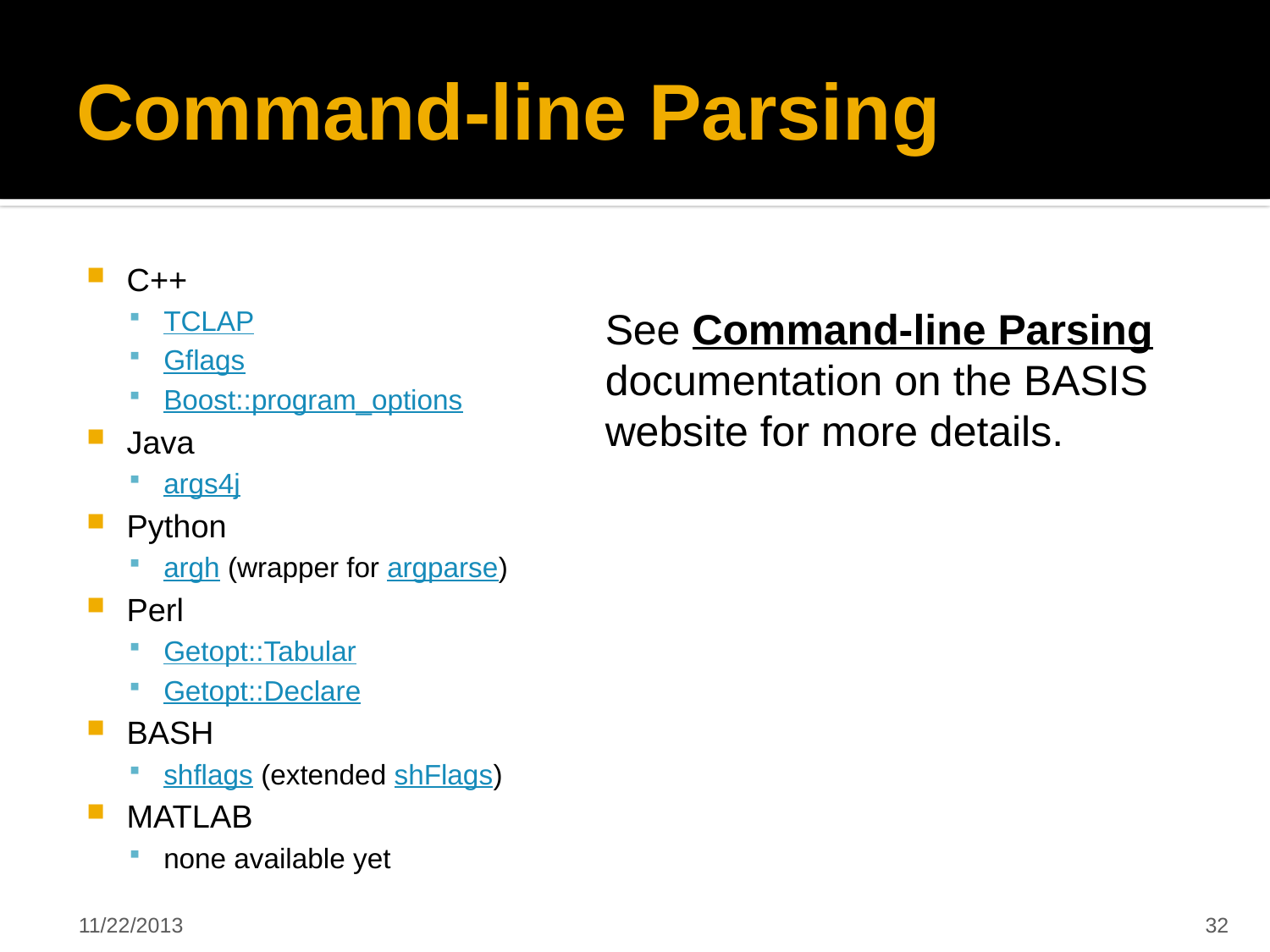

# Command-line Parsing
C++
TCLAP
Gflags
Boost::program_options
Java
args4j
Python
argh (wrapper for argparse)
Perl
Getopt::Tabular
Getopt::Declare
BASH
shflags (extended shFlags)
MATLAB
none available yet
See Command-line Parsing documentation on the BASIS website for more details.
11/22/2013
32